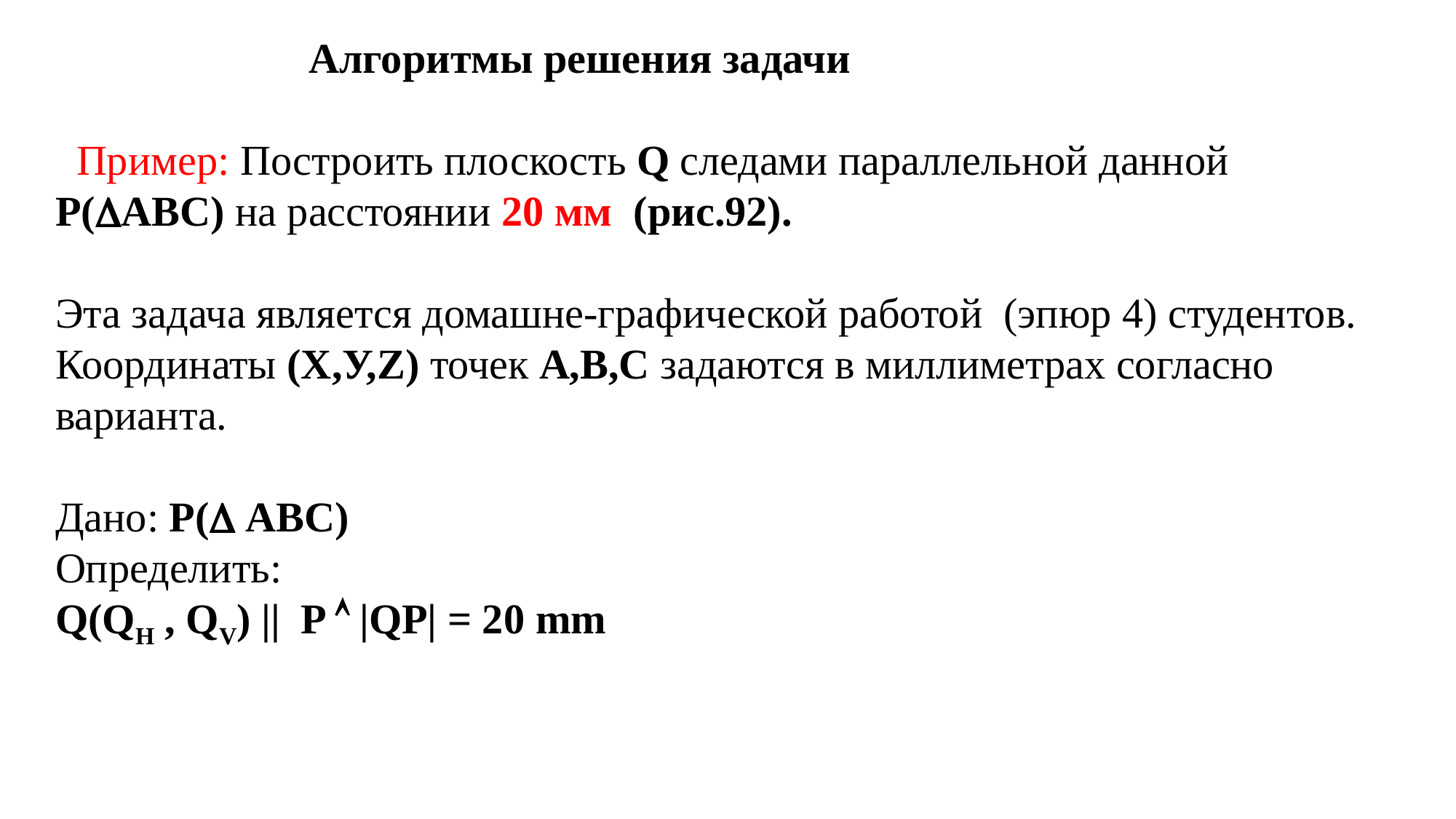

Алгоритмы решения задачи

  Пример: Построить плоскость Q следами параллельной данной Р(ΔАВС) на расстоянии 20 мм  (рис.92).

Эта задача является домашне-графической работой  (эпюр 4) студентов. Координаты (Х,У,Z) точек А,В,С задаются в миллиметрах согласно
варианта.

Дано: P(Δ ABC)
Определить:
Q(QH , QV) ||  P ∧ |QP| = 20 mm